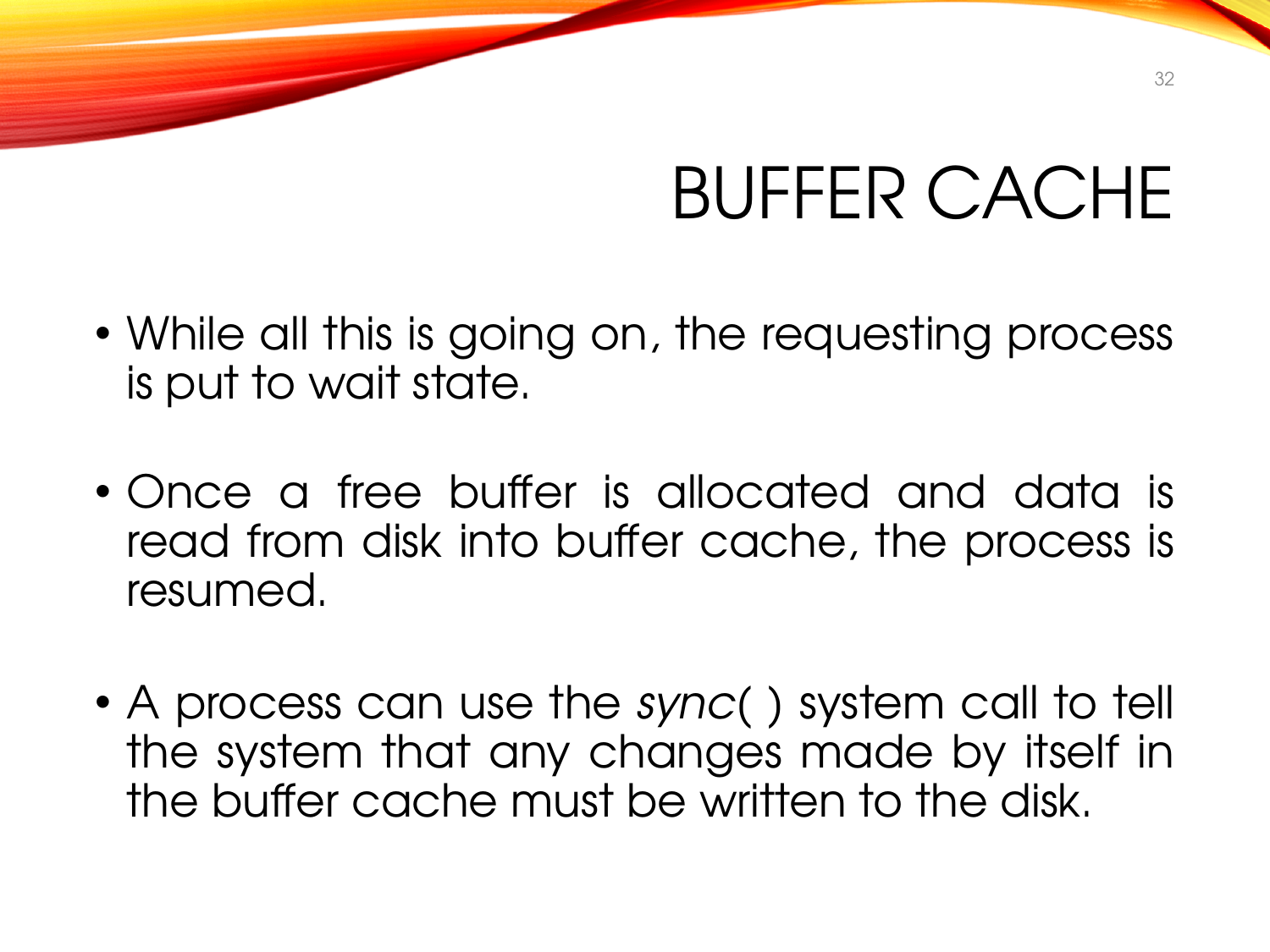

32
# Buffer Cache
While all this is going on, the requesting process is put to wait state.

Once a free buffer is allocated and data is read from disk into buffer cache, the process is resumed.

A process can use the sync( ) system call to tell the system that any changes made by itself in the buffer cache must be written to the disk.